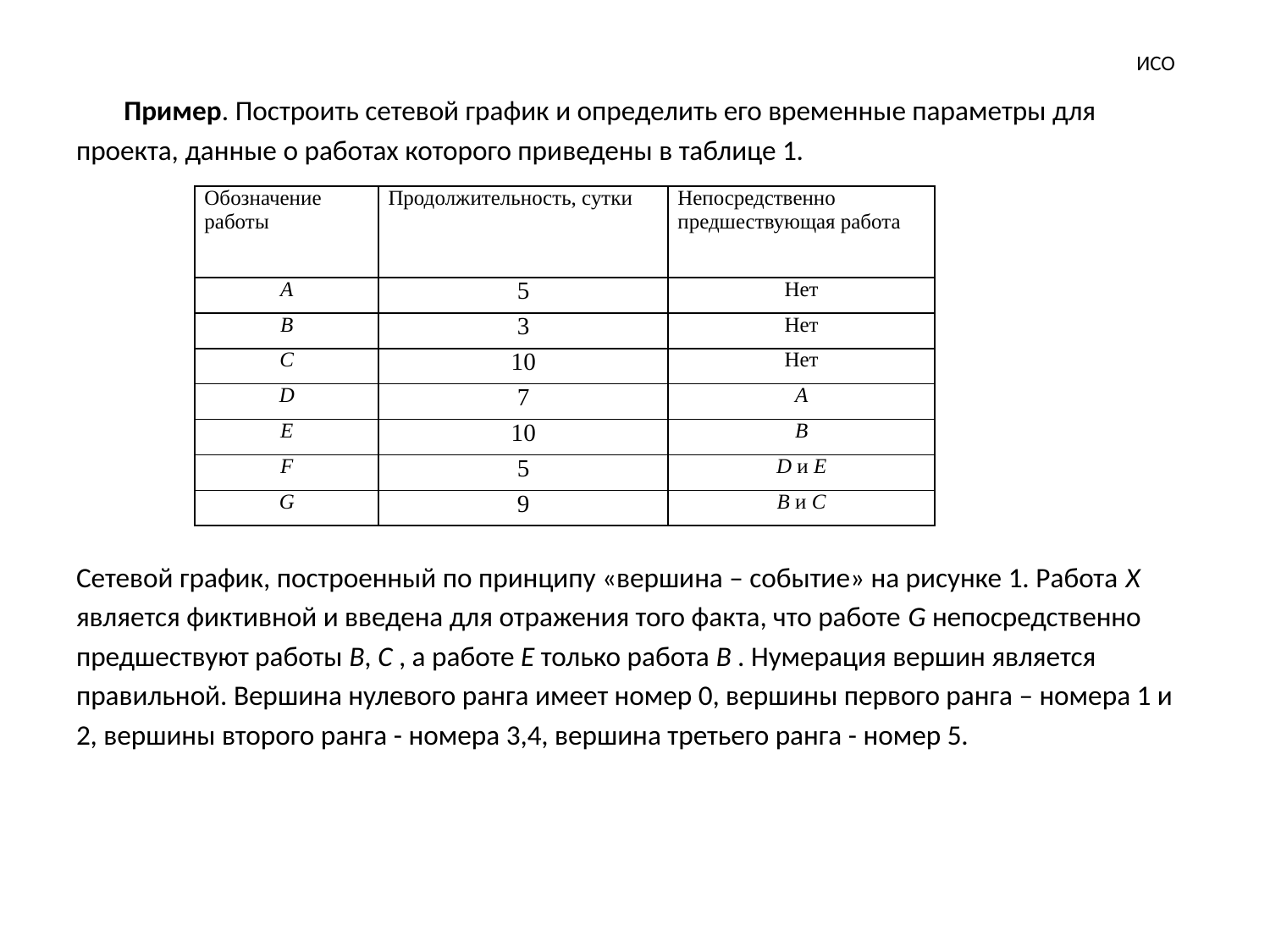

# ИСО
	Пример. Построить сетевой график и определить его временные параметры для
проекта, данные о работах которого приведены в таблице 1.

Сетевой график, построенный по принципу «вершина – событие» на рисунке 1. Работа X
является фиктивной и введена для отражения того факта, что работе G непосредственно
предшествуют работы B, C , а работе E только работа B . Нумерация вершин является
правильной. Вершина нулевого ранга имеет номер 0, вершины первого ранга – номера 1 и
2, вершины второго ранга - номера 3,4, вершина третьего ранга - номер 5.
| Обозначение работы | Продолжительность, сутки | Непосредственно предшествующая работа |
| --- | --- | --- |
| A | 5 | Нет |
| B | 3 | Нет |
| C | 10 | Нет |
| D | 7 | A |
| E | 10 | B |
| F | 5 | D и E |
| G | 9 | B и C |